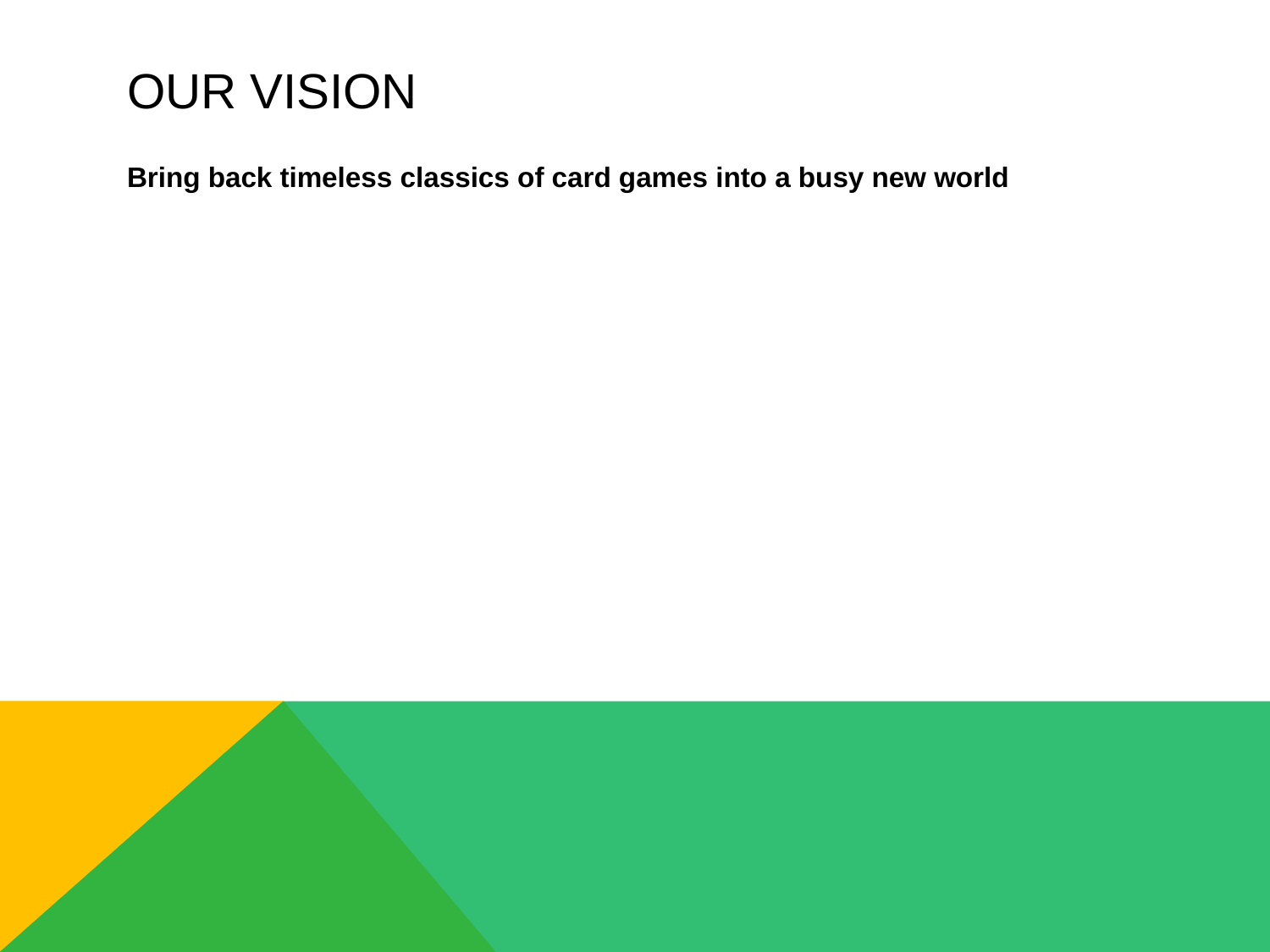

# Our Vision
Bring back timeless classics of card games into a busy new world